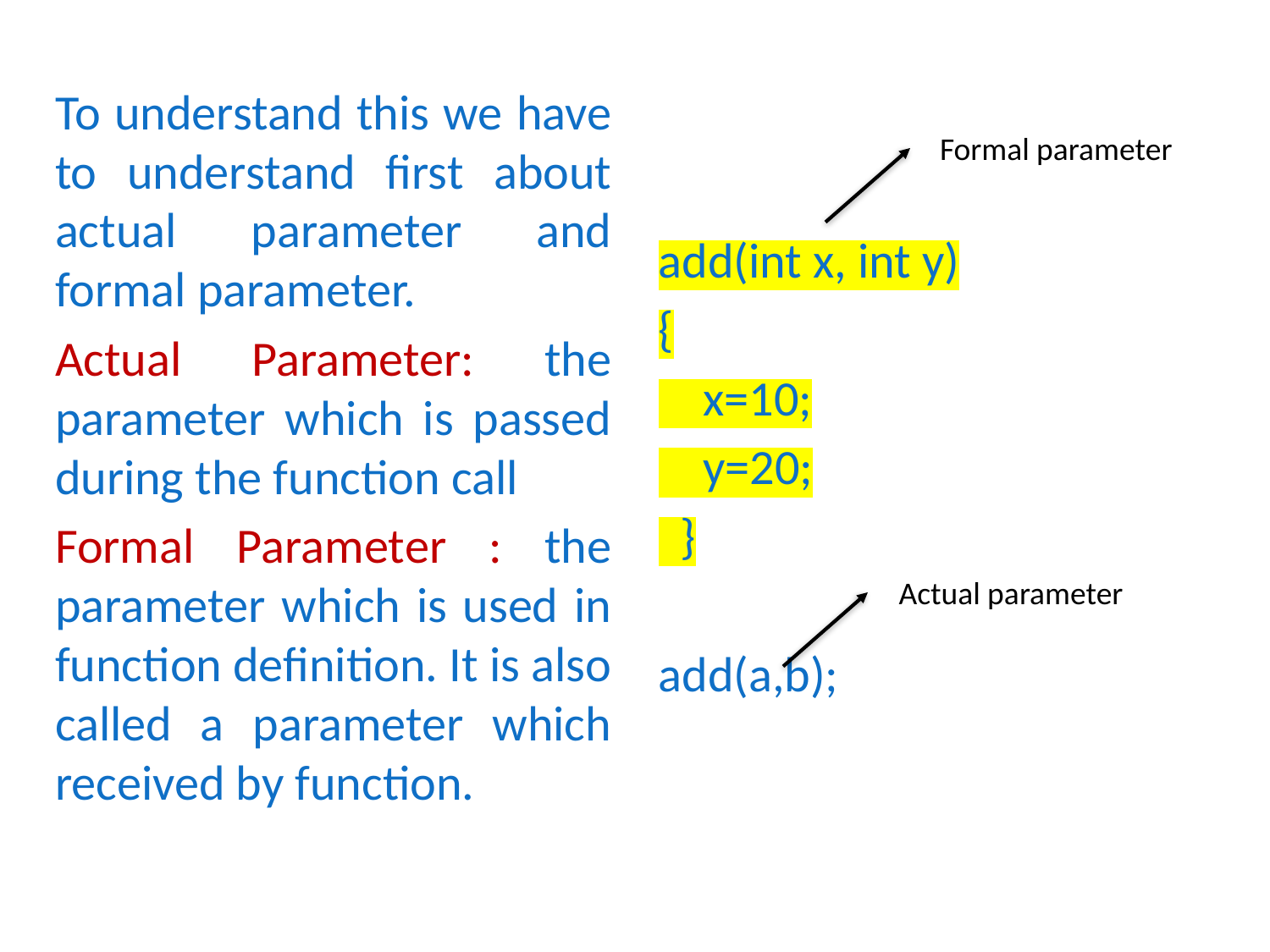

To understand this we have to understand first about actual parameter and formal parameter.
Actual Parameter: the parameter which is passed during the function call
Formal Parameter : the parameter which is used in function definition. It is also called a parameter which received by function.
Formal parameter
add(int x, int y)
{
    x=10;
    y=20;
  }

add(a,b);
Actual parameter